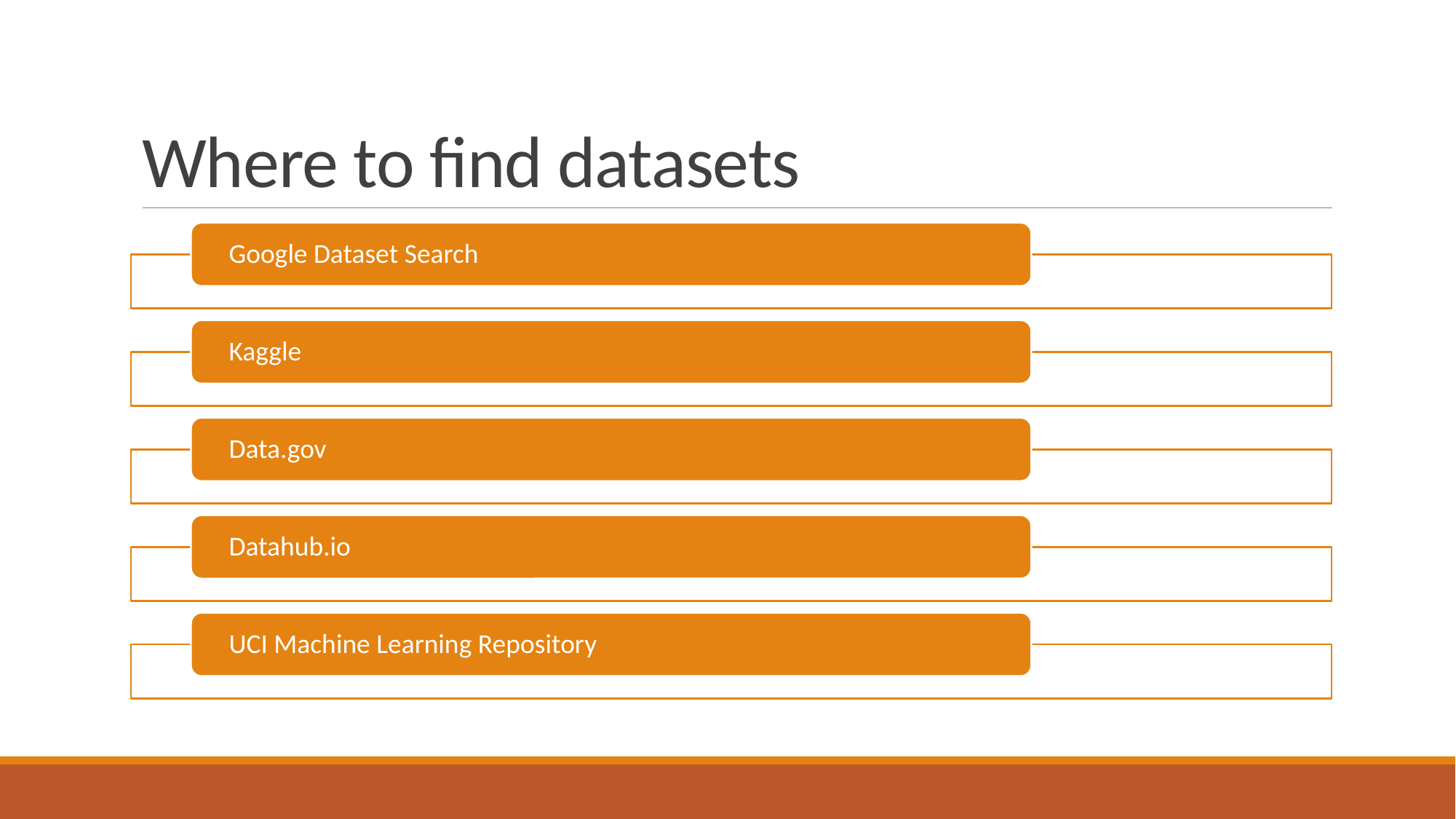

# Where to find datasets
Google Dataset Search
Kaggle
Data.gov
Datahub.io
UCI Machine Learning Repository